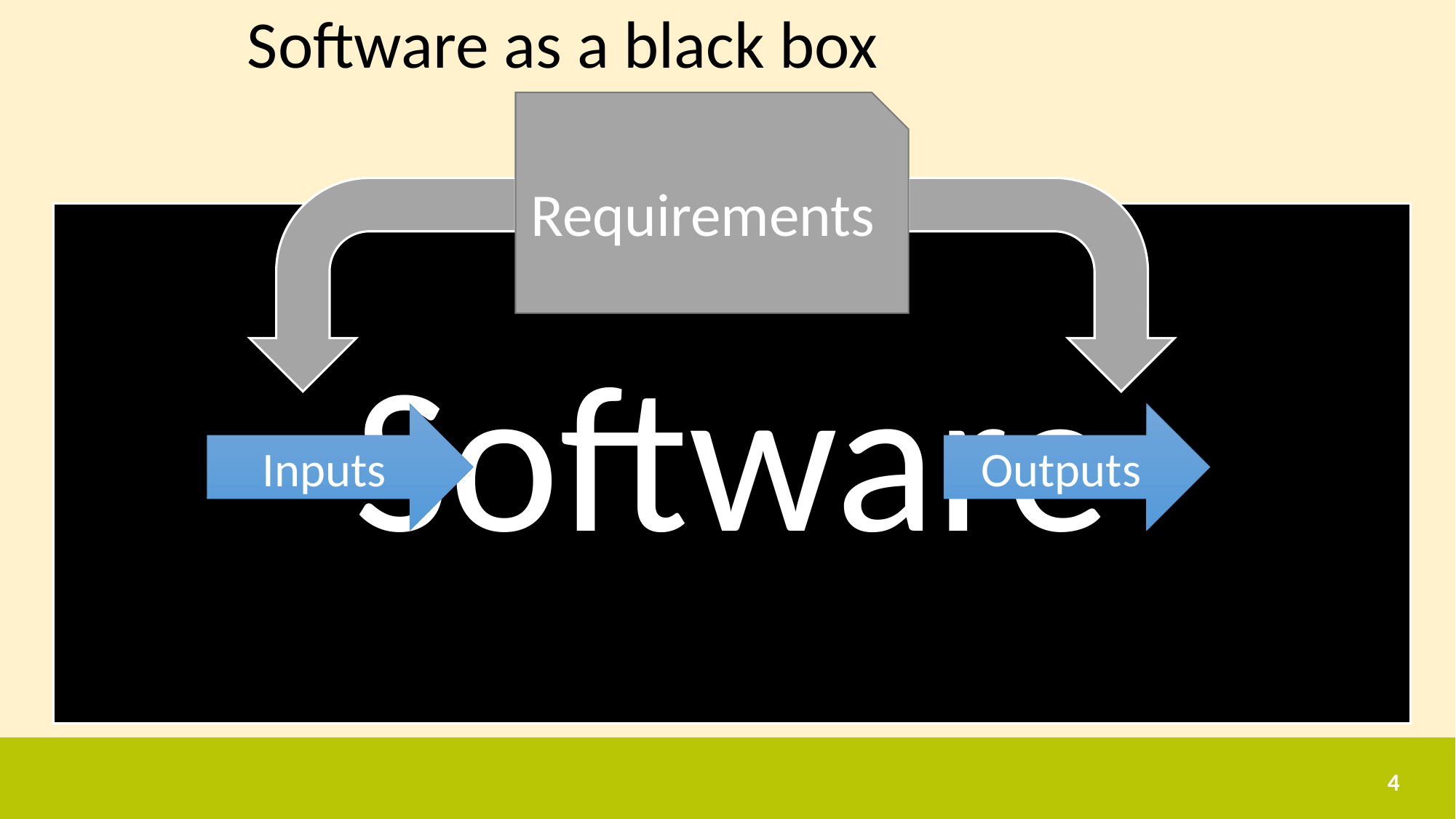

# Software as a black box
Requirements

Software
Inputs
Outputs
Is this similar to how you use other devices in the real world?
4